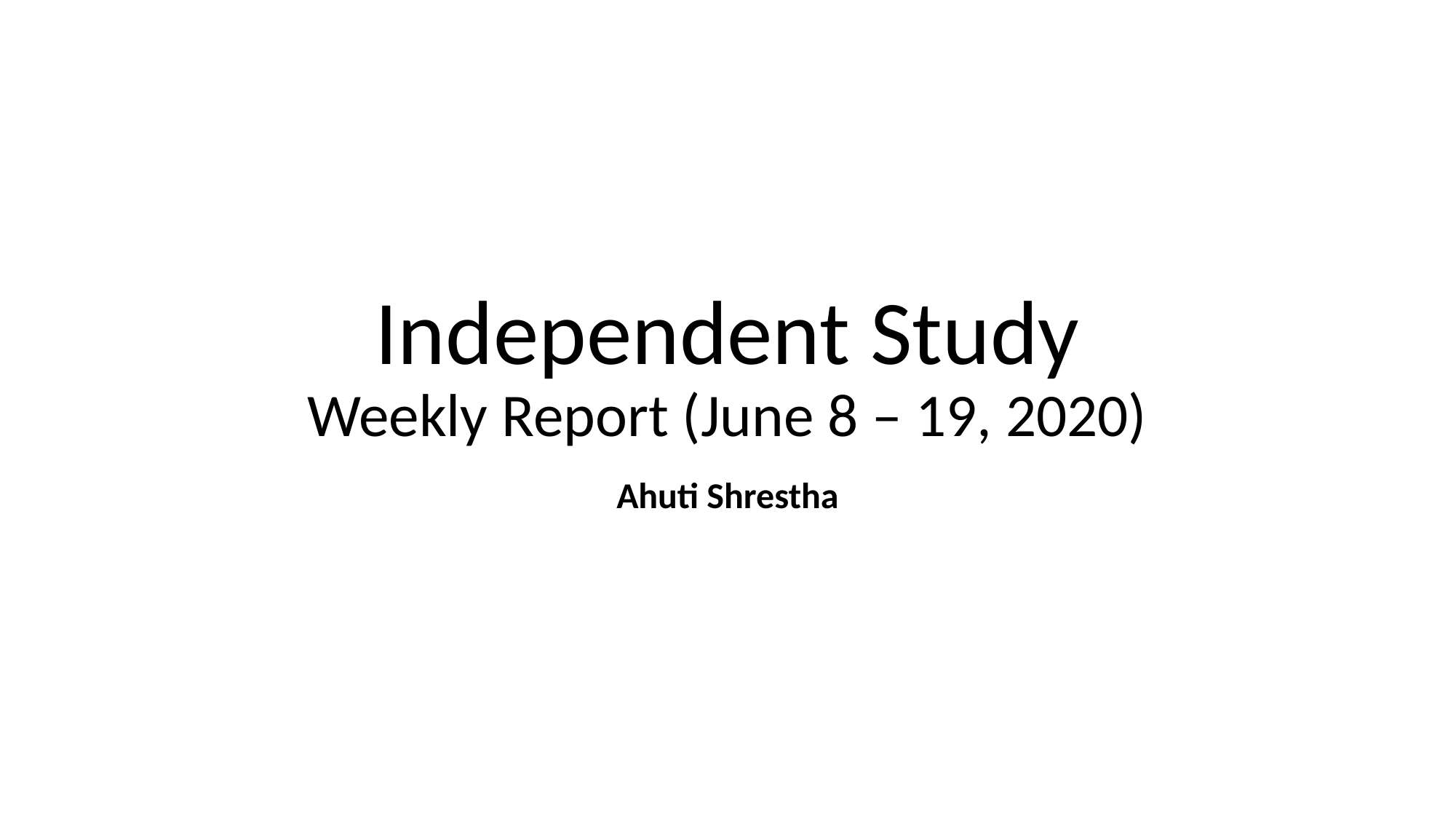

# Independent Study Weekly Report (June 8 – 19, 2020)
Ahuti Shrestha